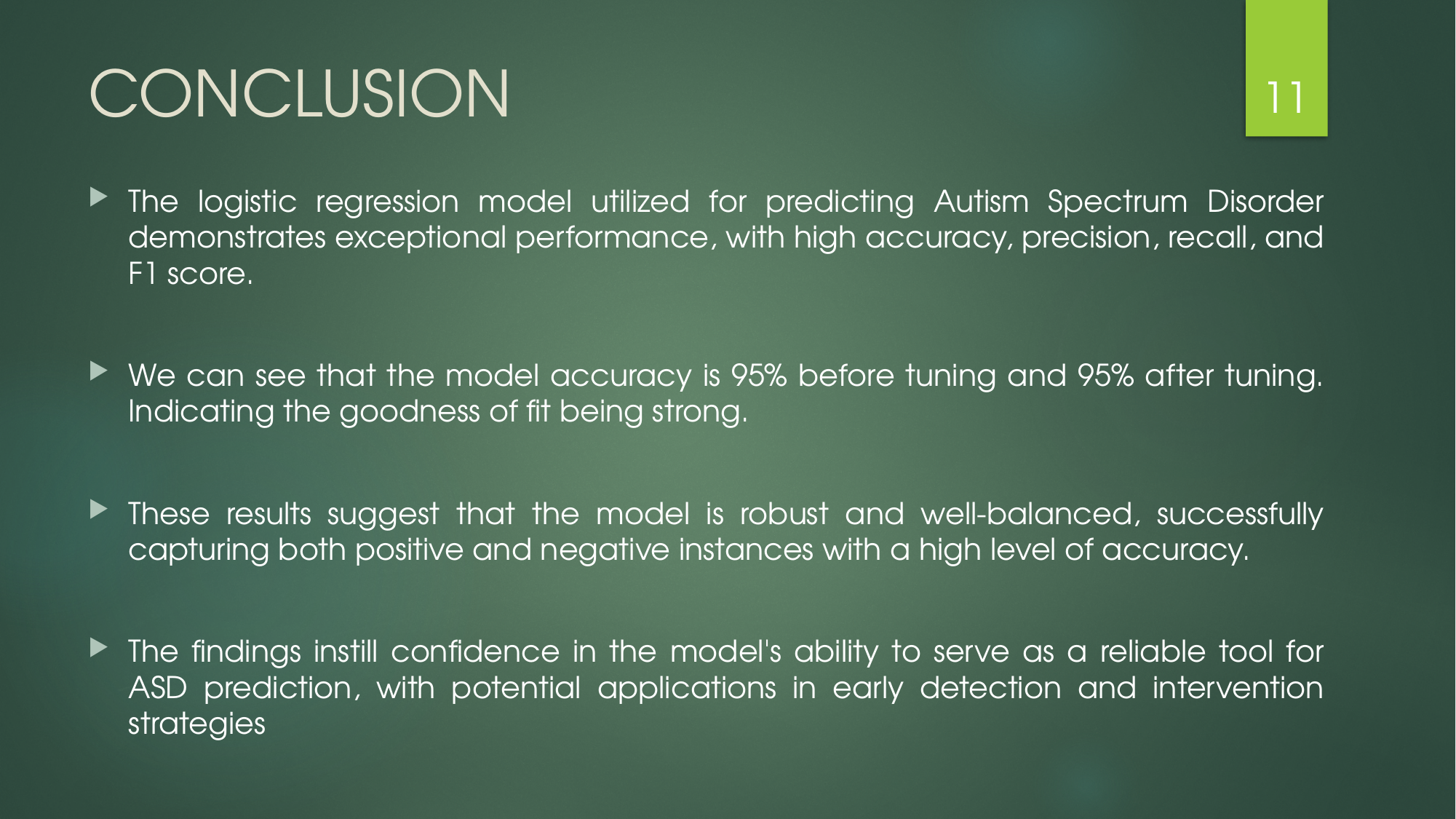

11
# CONCLUSION
The logistic regression model utilized for predicting Autism Spectrum Disorder demonstrates exceptional performance, with high accuracy, precision, recall, and F1 score.

We can see that the model accuracy is 95% before tuning and 95% after tuning. Indicating the goodness of fit being strong.

These results suggest that the model is robust and well-balanced, successfully capturing both positive and negative instances with a high level of accuracy.

The findings instill confidence in the model's ability to serve as a reliable tool for ASD prediction, with potential applications in early detection and intervention strategies